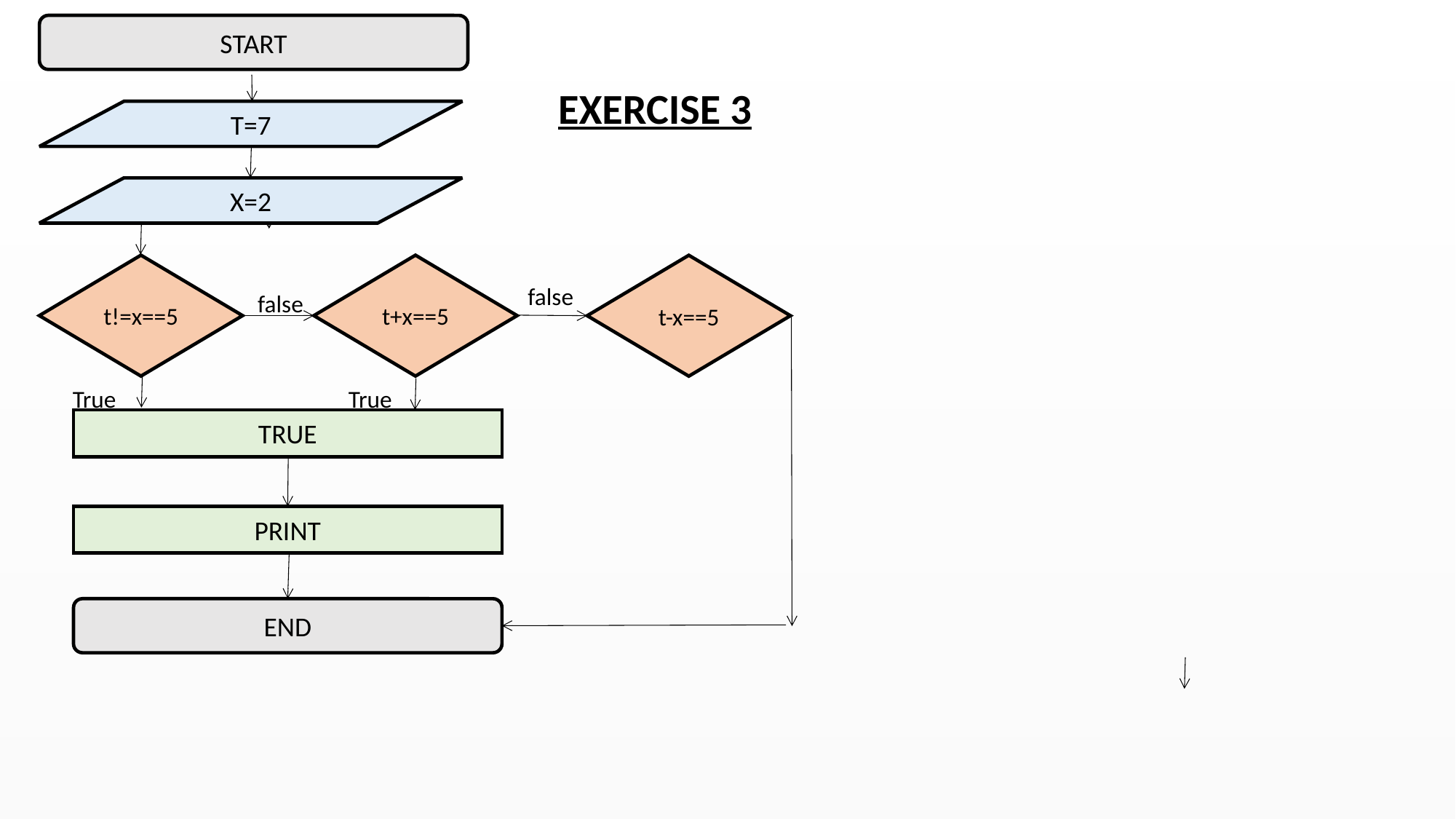

START
EXERCISE 3
T=7
X=2
t!=x==5
t+x==5
t-x==5
false
false
True
True
TRUE
PRINT
END